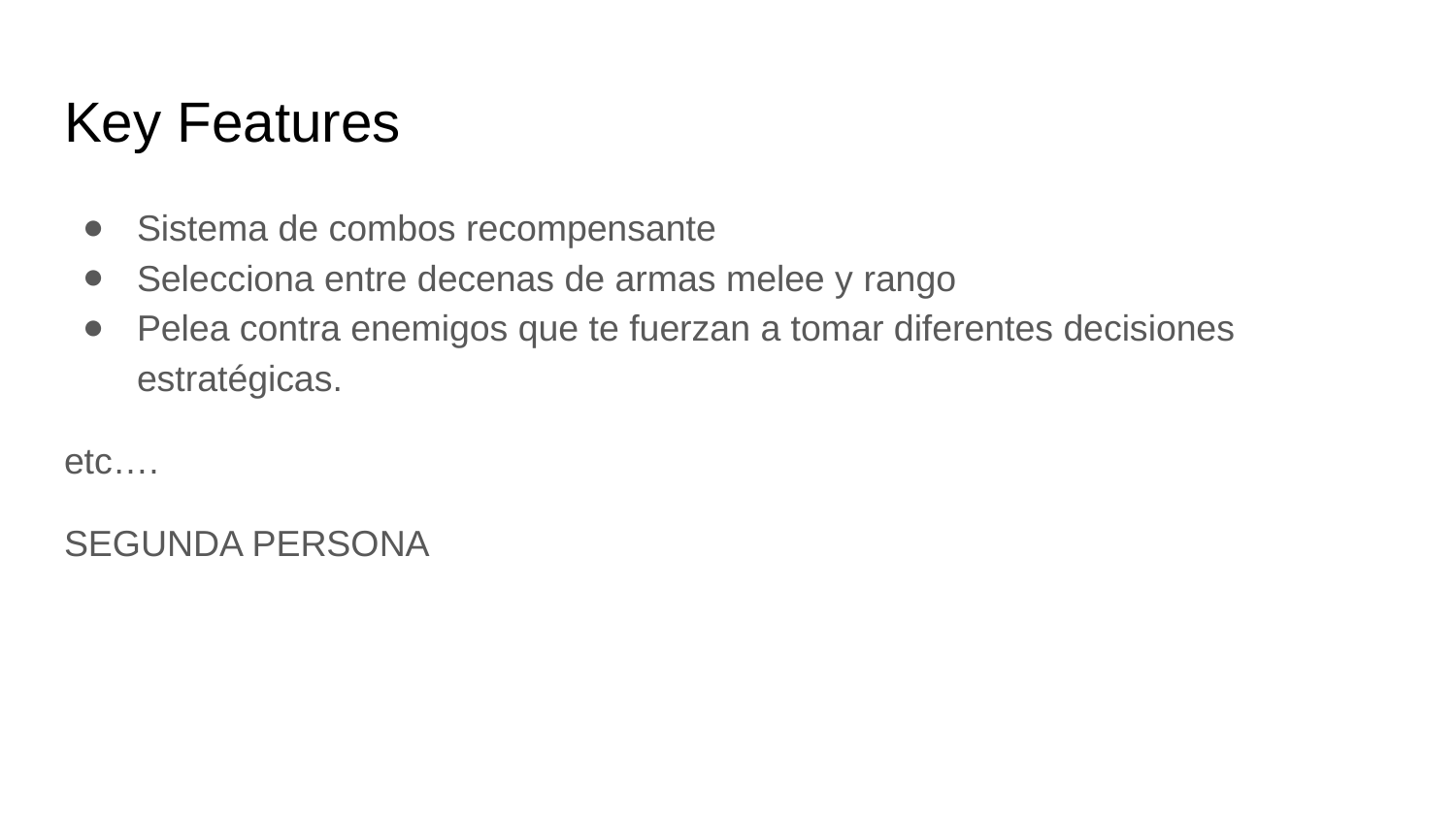

# Key Features
Sistema de combos recompensante
Selecciona entre decenas de armas melee y rango
Pelea contra enemigos que te fuerzan a tomar diferentes decisiones estratégicas.
etc….
SEGUNDA PERSONA